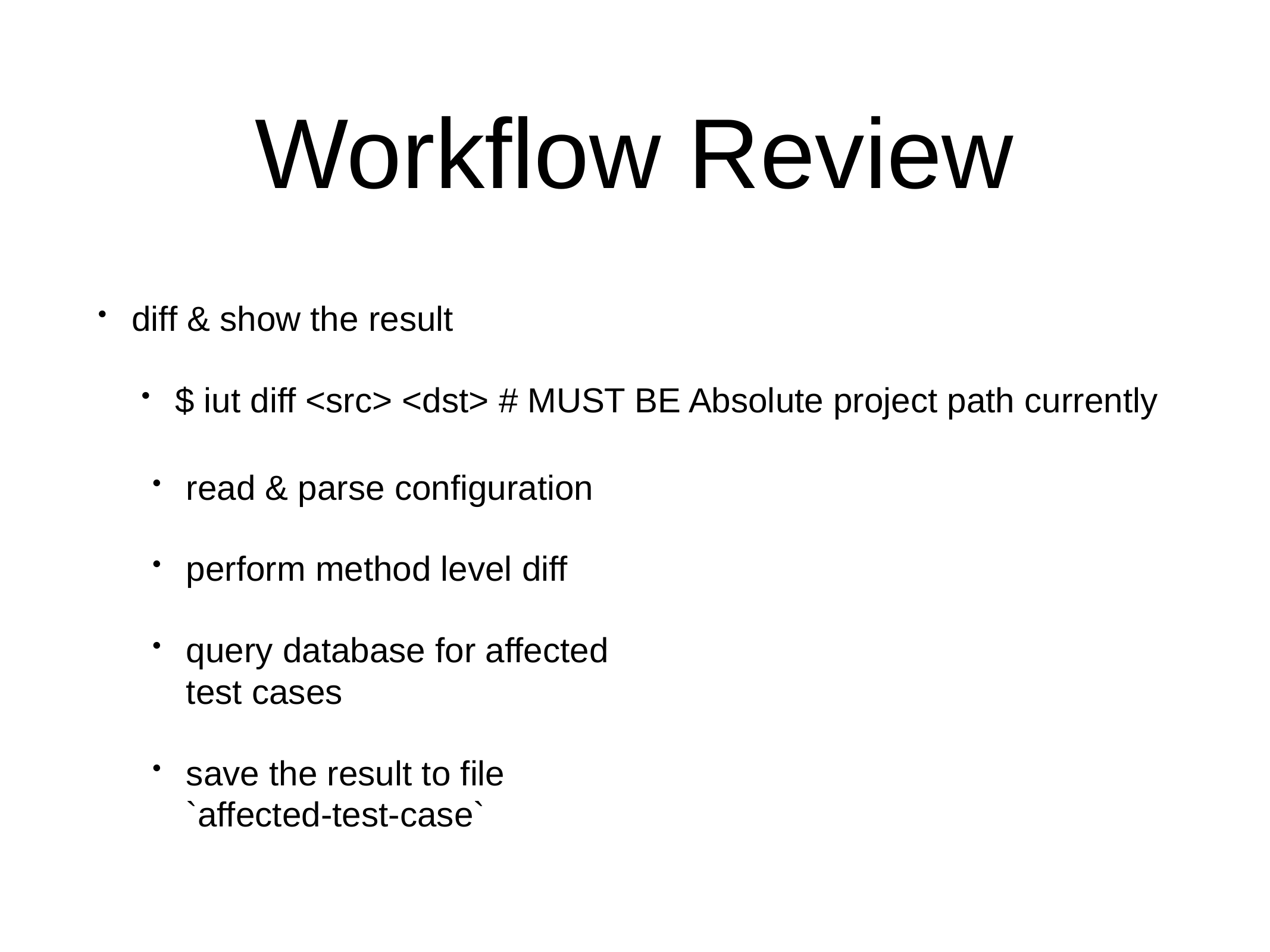

# Workflow Review
diff & show the result
$ iut diff <src> <dst> # MUST BE Absolute project path currently
read & parse configuration
perform method level diff
query database for affected test cases
save the result to file `affected-test-case`
18